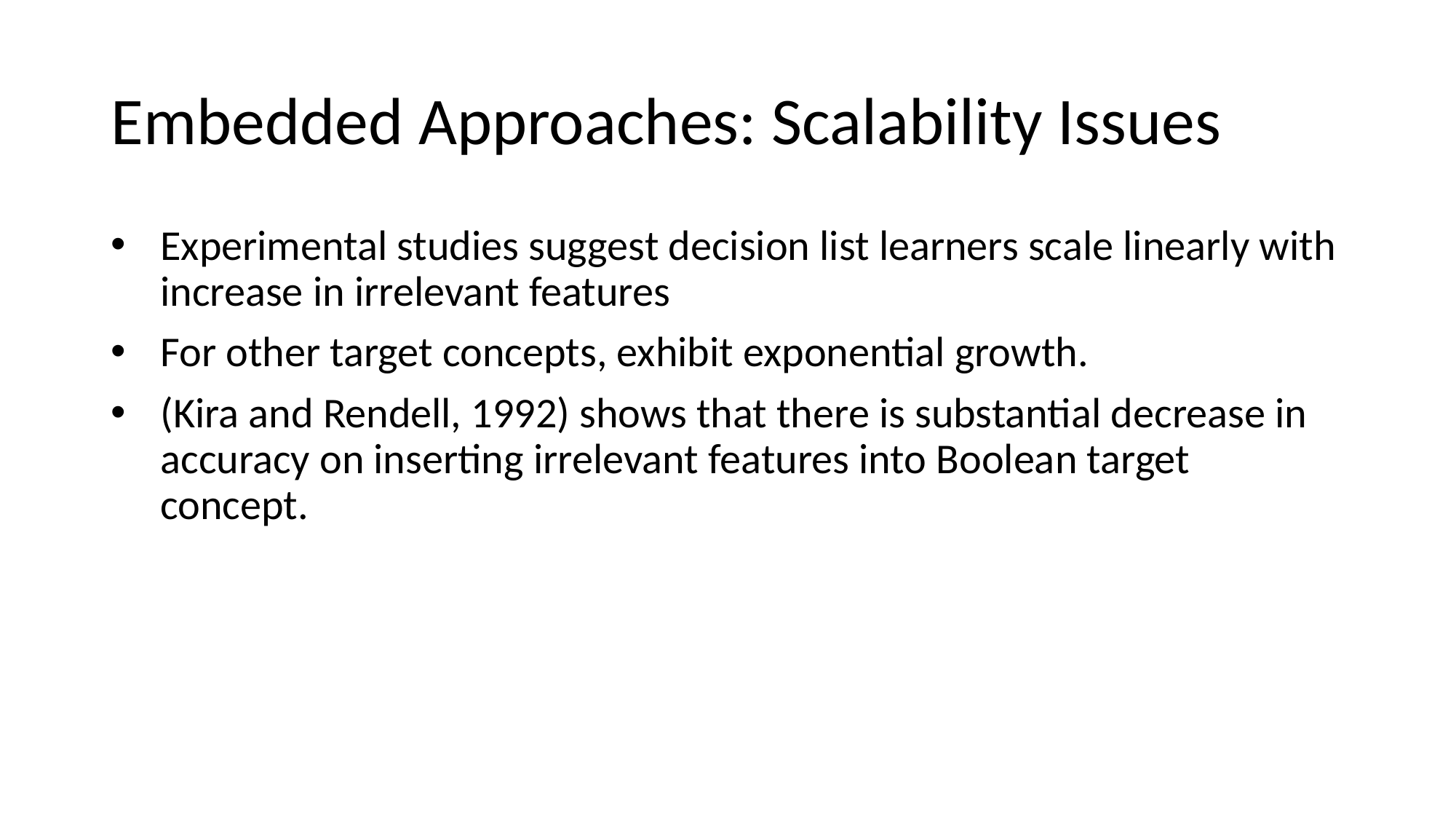

# Embedded Approaches: Scalability Issues
Experimental studies suggest decision list learners scale linearly with increase in irrelevant features
For other target concepts, exhibit exponential growth.
(Kira and Rendell, 1992) shows that there is substantial decrease in accuracy on inserting irrelevant features into Boolean target concept.